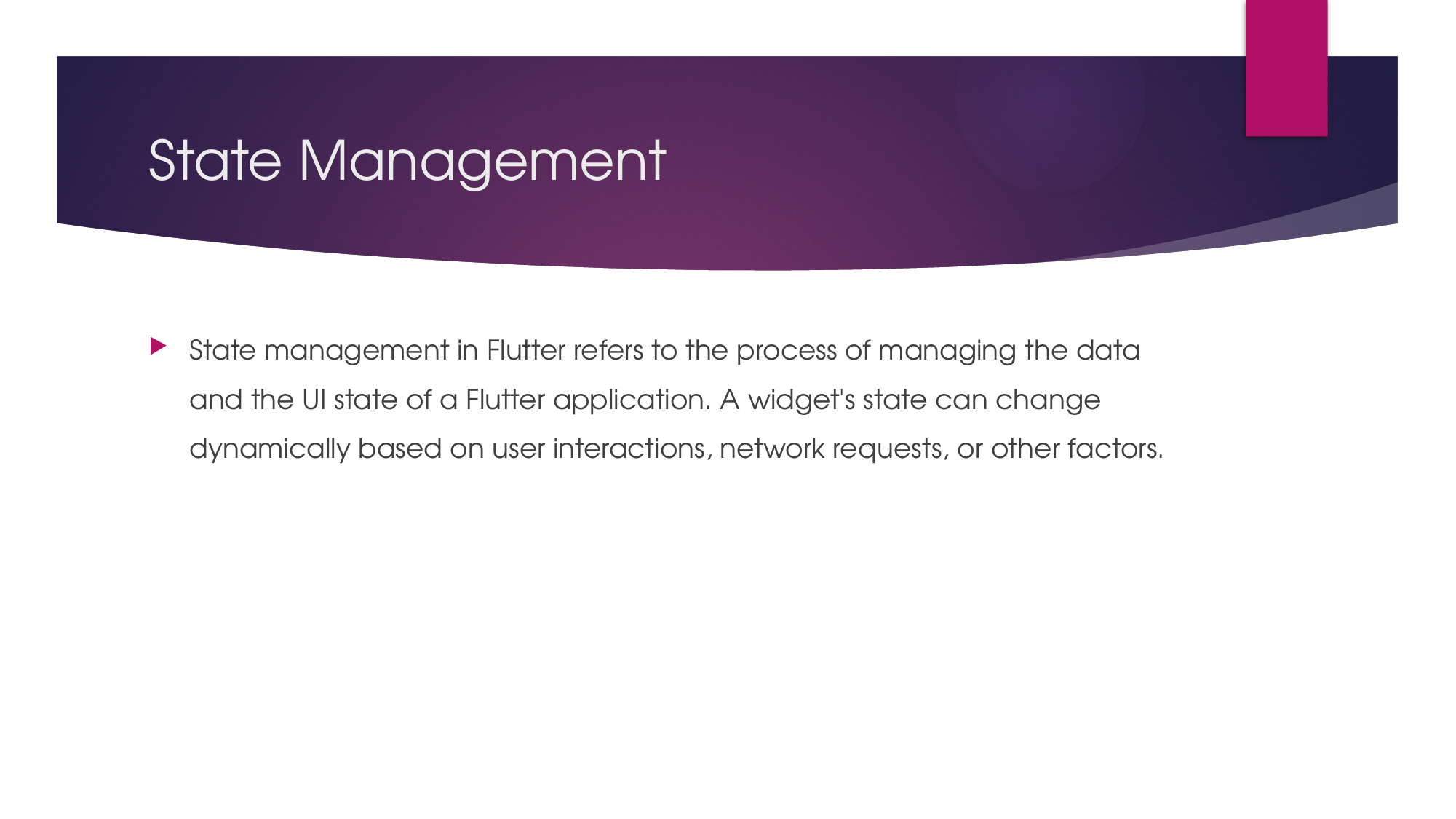

# State Management
State management in Flutter refers to the process of managing the data and the UI state of a Flutter application. A widget's state can change dynamically based on user interactions, network requests, or other factors.